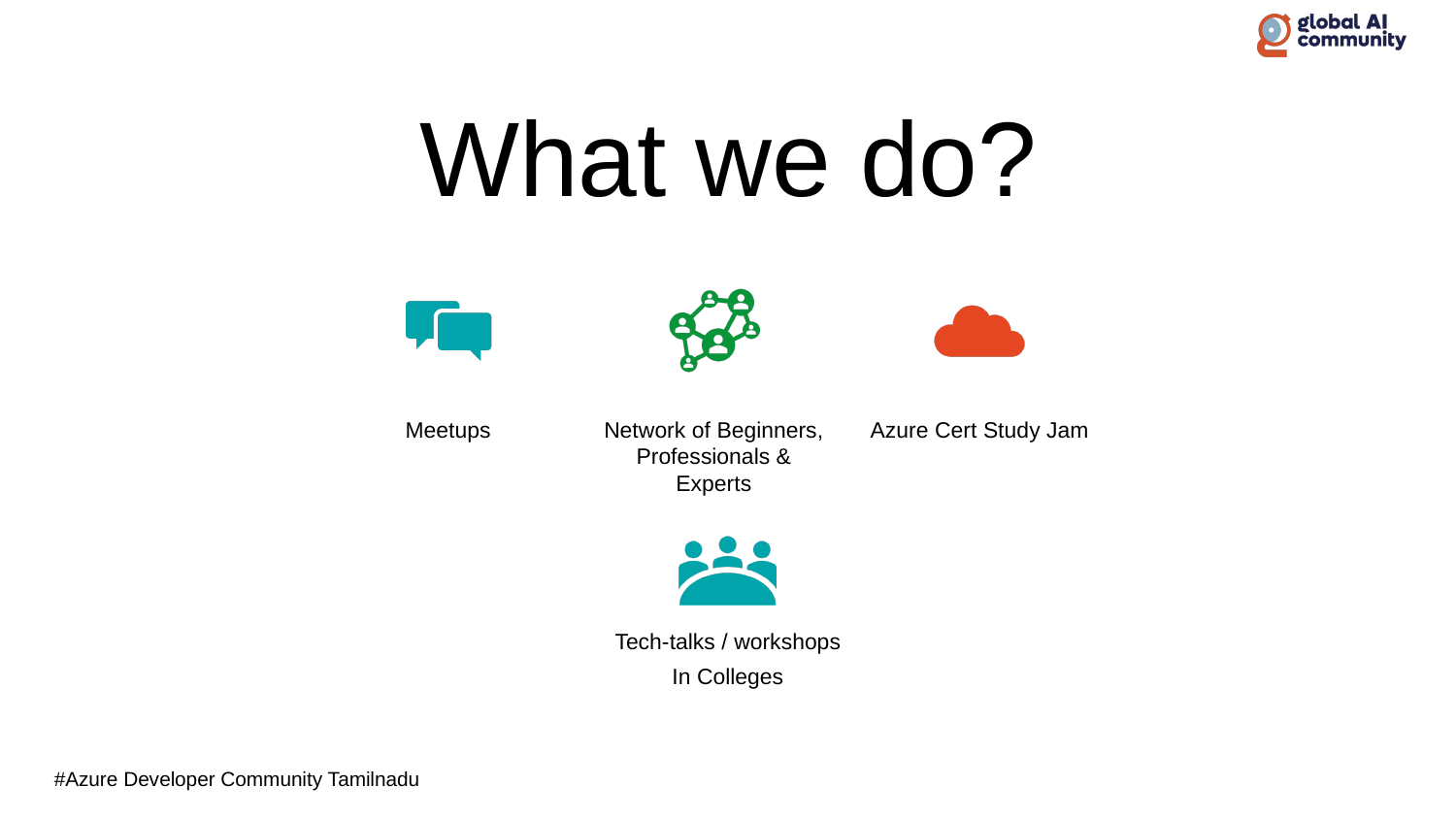

# What we do?
Meetups
Network of Beginners, Professionals & Experts
Azure Cert Study Jam
Tech-talks / workshops
In Colleges